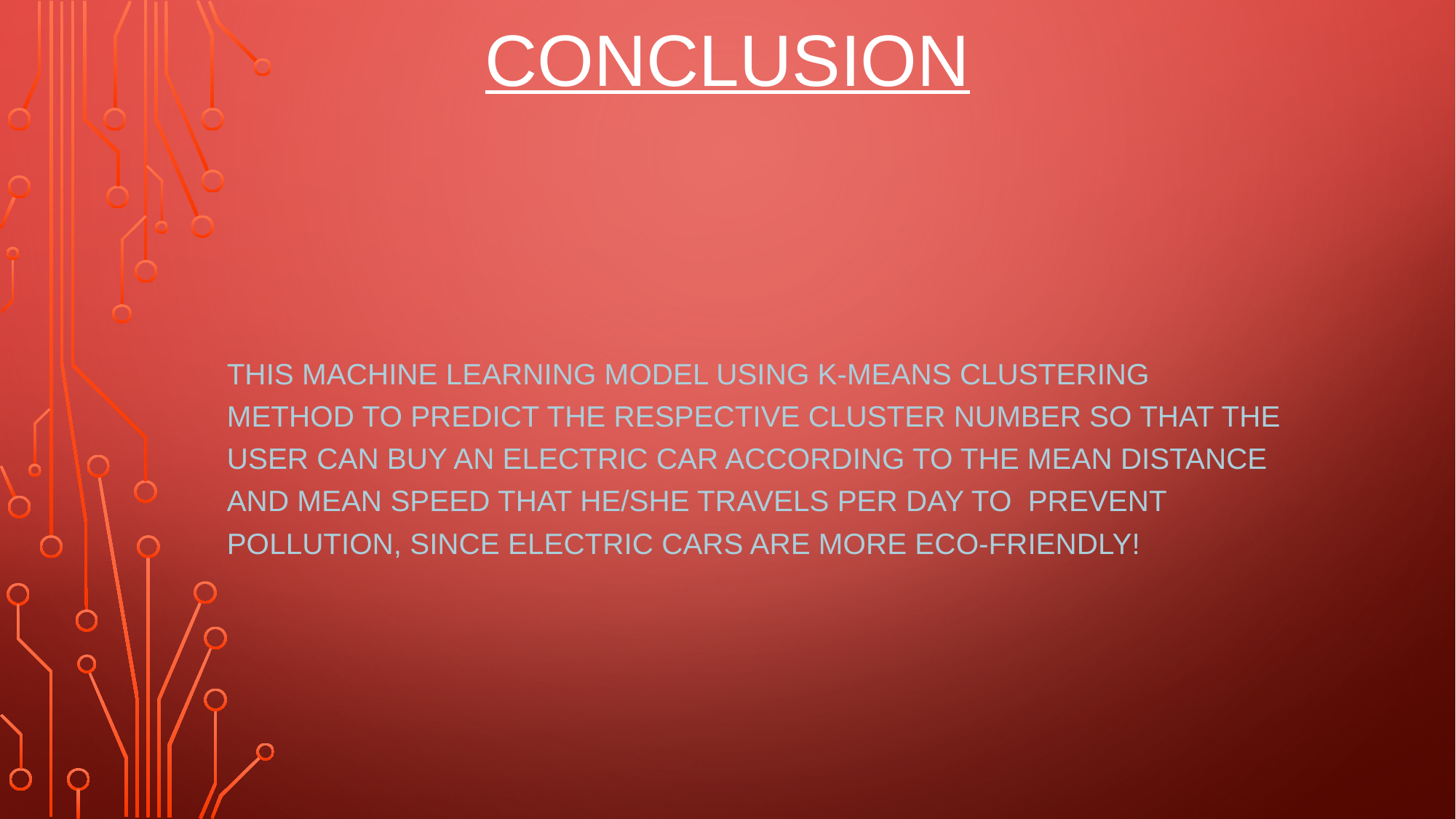

# CONCLUSION
This machine learning model using k-means clustering method to predict the respective cluster number so that the user can buy an electric car according to the mean distance and mean speed that he/she travels per day to  prevent pollution, since electric cars are more eco-friendly!